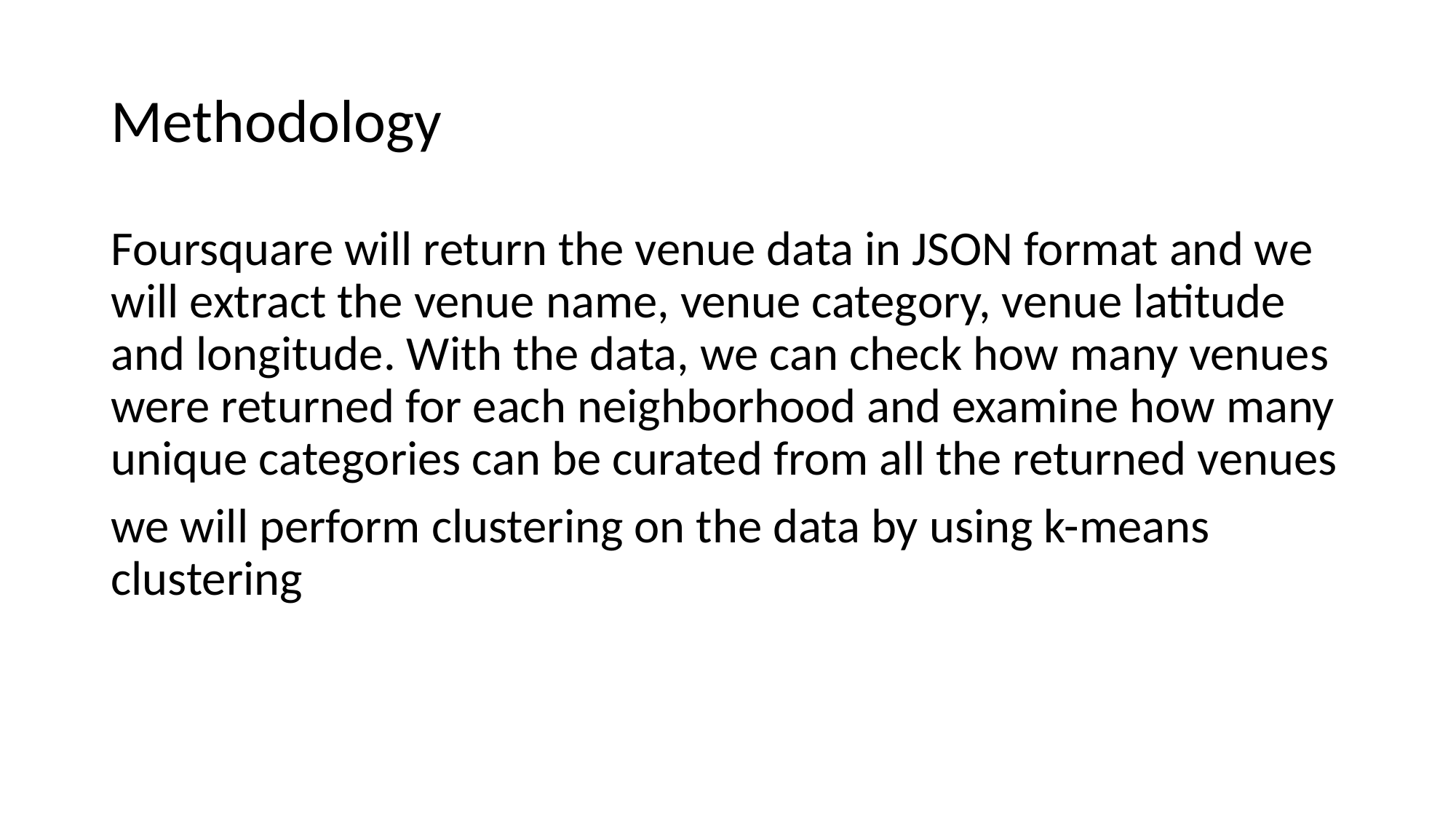

# Methodology
Foursquare will return the venue data in JSON format and we will extract the venue name, venue category, venue latitude and longitude. With the data, we can check how many venues were returned for each neighborhood and examine how many unique categories can be curated from all the returned venues
we will perform clustering on the data by using k-means clustering